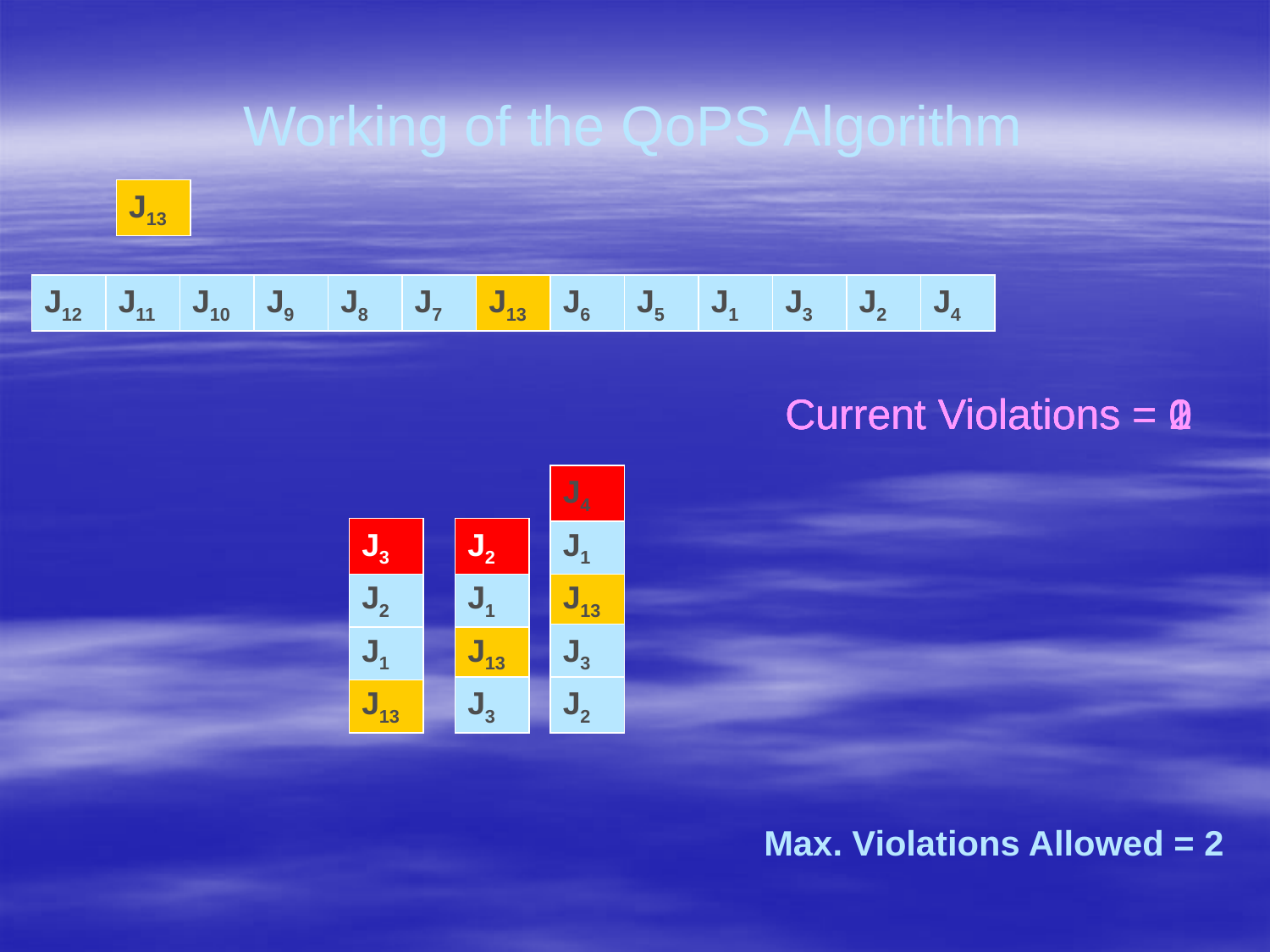

# Working of the QoPS Algorithm
J13
J12
J11
J10
J9
J8
J7
J6
J13
J5
J6
J4
J5
J3
J2
J1
J1
J2
J1
J13
J3
J1
J13
J3
J2
J13
J3
J2
J4
Current Violations = 0
Current Violations = 1
Current Violations = 2
Current Violations = 0
J4
J3
J2
J1
J2
J1
J13
J1
J13
J3
J13
J3
J2
Max. Violations Allowed = 2